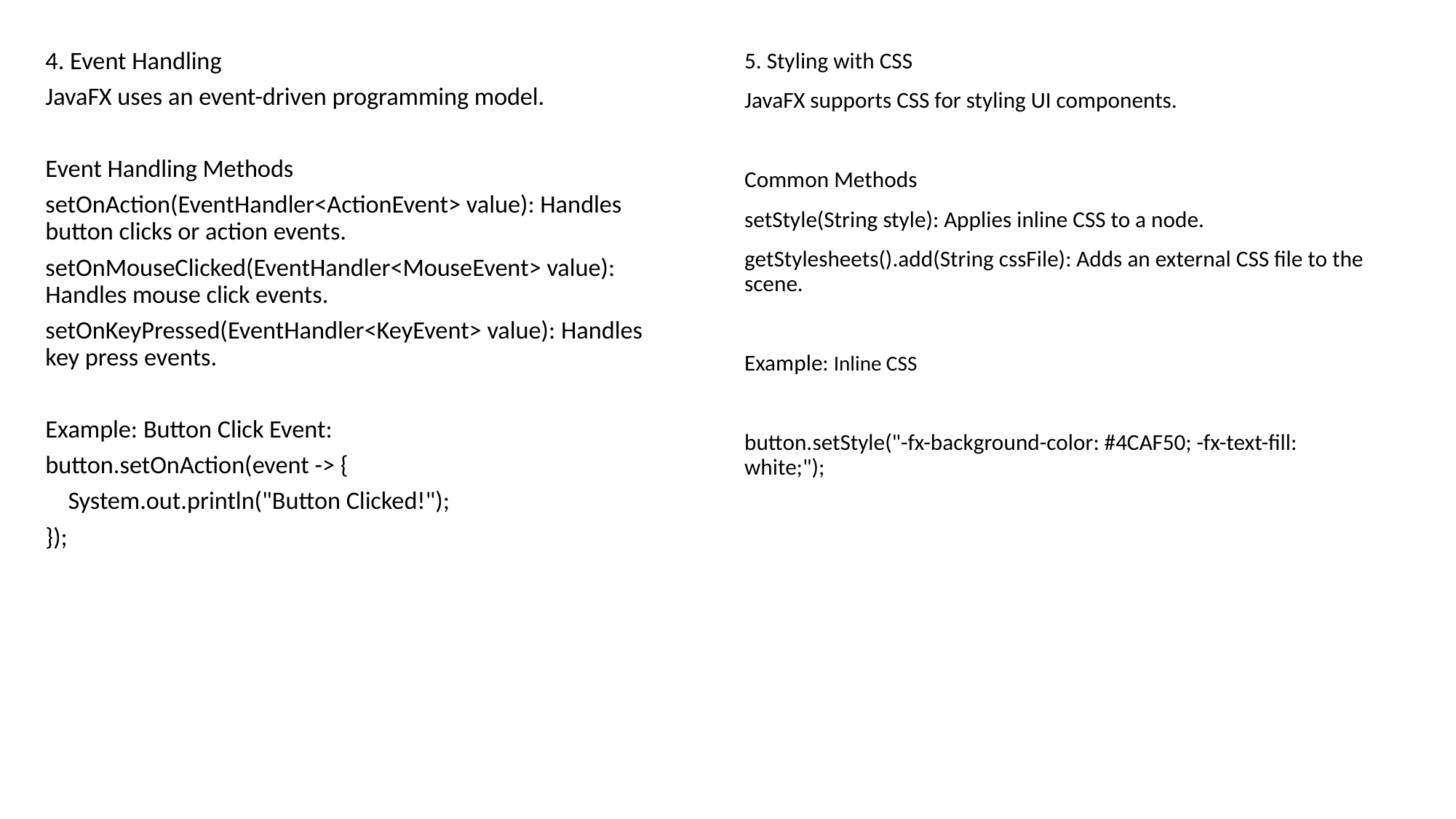

4. Event Handling
JavaFX uses an event-driven programming model.

Event Handling Methods
setOnAction(EventHandler<ActionEvent> value): Handles button clicks or action events.
setOnMouseClicked(EventHandler<MouseEvent> value): Handles mouse click events.
setOnKeyPressed(EventHandler<KeyEvent> value): Handles key press events.

Example: Button Click Event:
button.setOnAction(event -> {
    System.out.println("Button Clicked!");
});
5. Styling with CSS
JavaFX supports CSS for styling UI components.

Common Methods
setStyle(String style): Applies inline CSS to a node.
getStylesheets().add(String cssFile): Adds an external CSS file to the scene.

Example: Inline CSS

button.setStyle("-fx-background-color: #4CAF50; -fx-text-fill: white;");